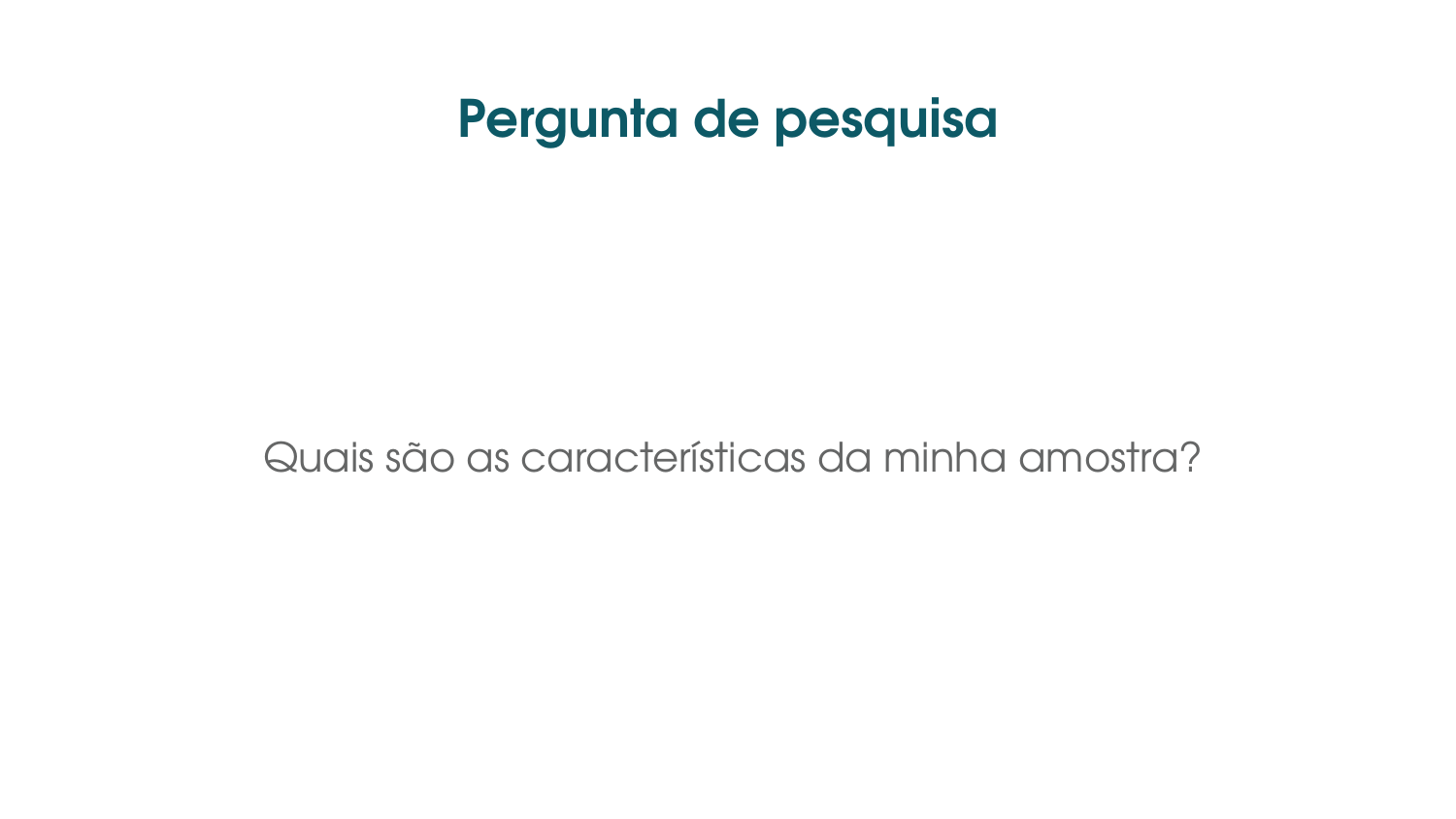

# Pergunta de pesquisa
Quais são as características da minha amostra?